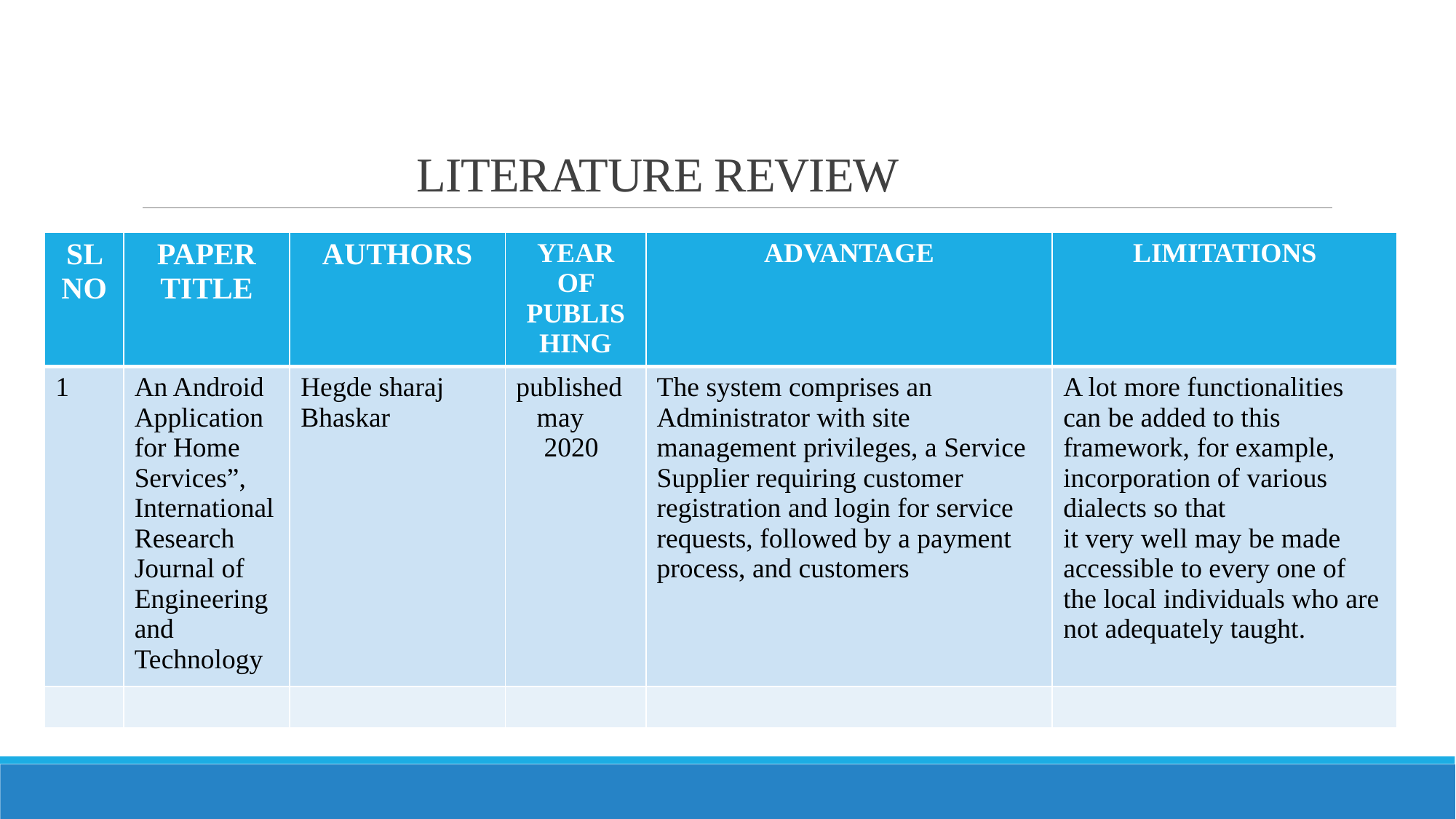

# LITERATURE REVIEW
| SL NO | PAPER TITLE | AUTHORS | YEAR OF PUBLISHING | ADVANTAGE | LIMITATIONS |
| --- | --- | --- | --- | --- | --- |
| 1 | An Android Application for Home Services”, International Research Journal of Engineering and Technology | Hegde sharaj Bhaskar | published  may  2020 | The system comprises an Administrator with site management privileges, a Service Supplier requiring customer registration and login for service requests, followed by a payment process, and customers | A lot more functionalities can be added to this framework, for example, incorporation of various dialects so that it very well may be made accessible to every one of the local individuals who are not adequately taught. |
|  |  |  |  |  |  |